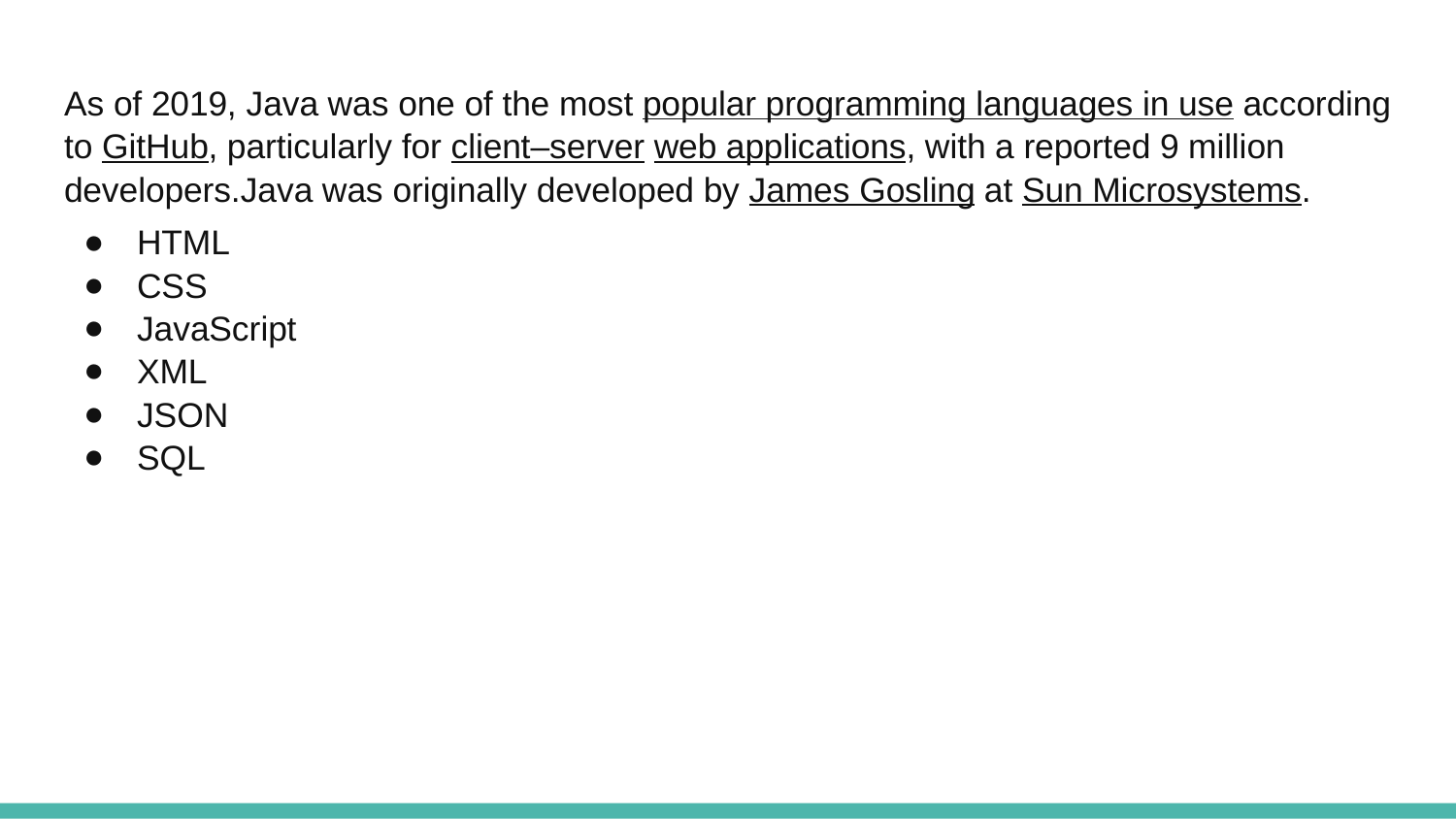

As of 2019, Java was one of the most popular programming languages in use according to GitHub, particularly for client–server web applications, with a reported 9 million developers.Java was originally developed by James Gosling at Sun Microsystems.
HTML
CSS
JavaScript
XML
JSON
SQL